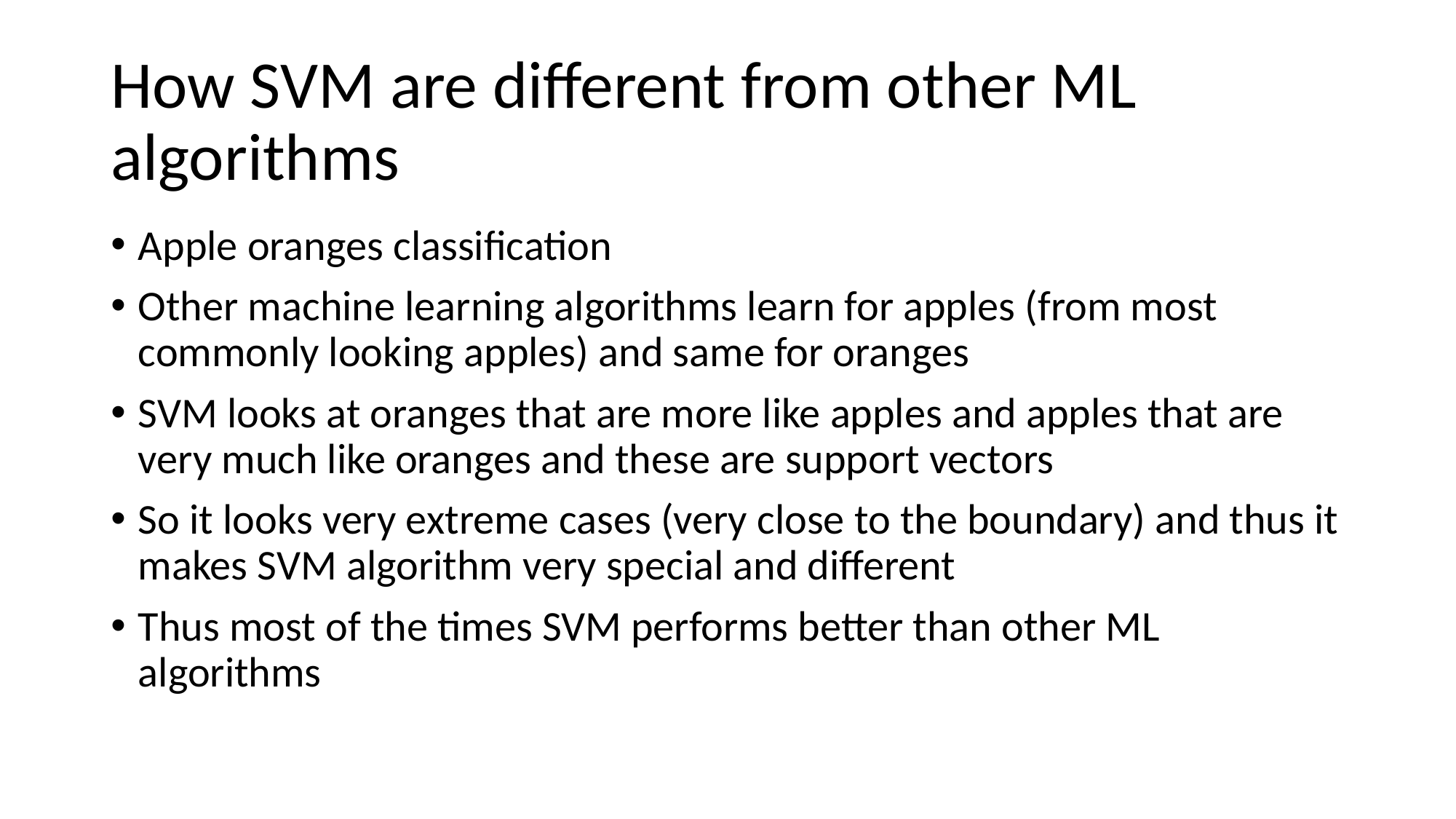

# How SVM are different from other ML algorithms
Apple oranges classification
Other machine learning algorithms learn for apples (from most commonly looking apples) and same for oranges
SVM looks at oranges that are more like apples and apples that are very much like oranges and these are support vectors
So it looks very extreme cases (very close to the boundary) and thus it makes SVM algorithm very special and different
Thus most of the times SVM performs better than other ML algorithms